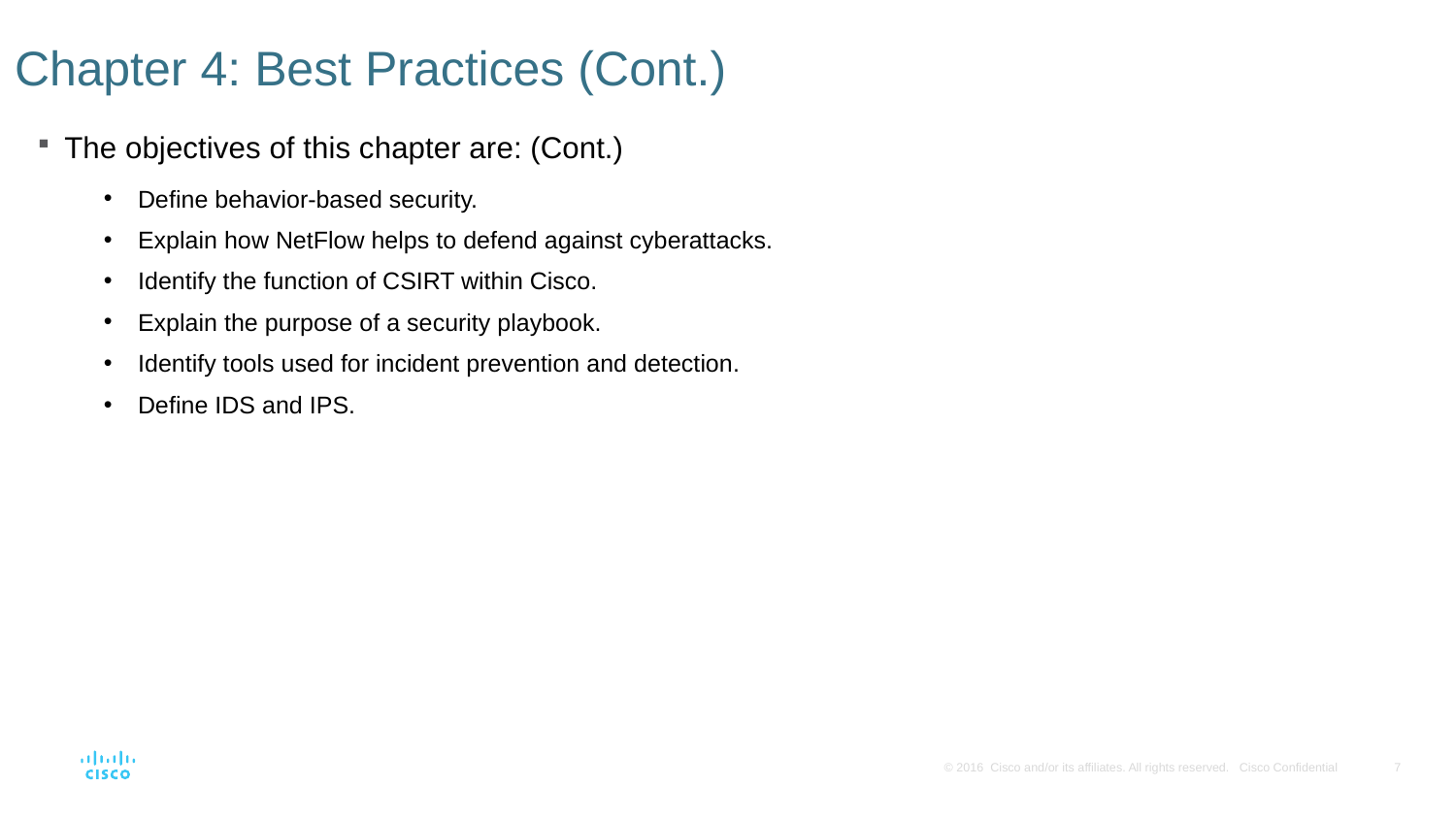

# Chapter 4: Best Practices (Cont.)
The objectives of this chapter are: (Cont.)
Define behavior-based security.
Explain how NetFlow helps to defend against cyberattacks.
Identify the function of CSIRT within Cisco.
Explain the purpose of a security playbook.
Identify tools used for incident prevention and detection.
Define IDS and IPS.